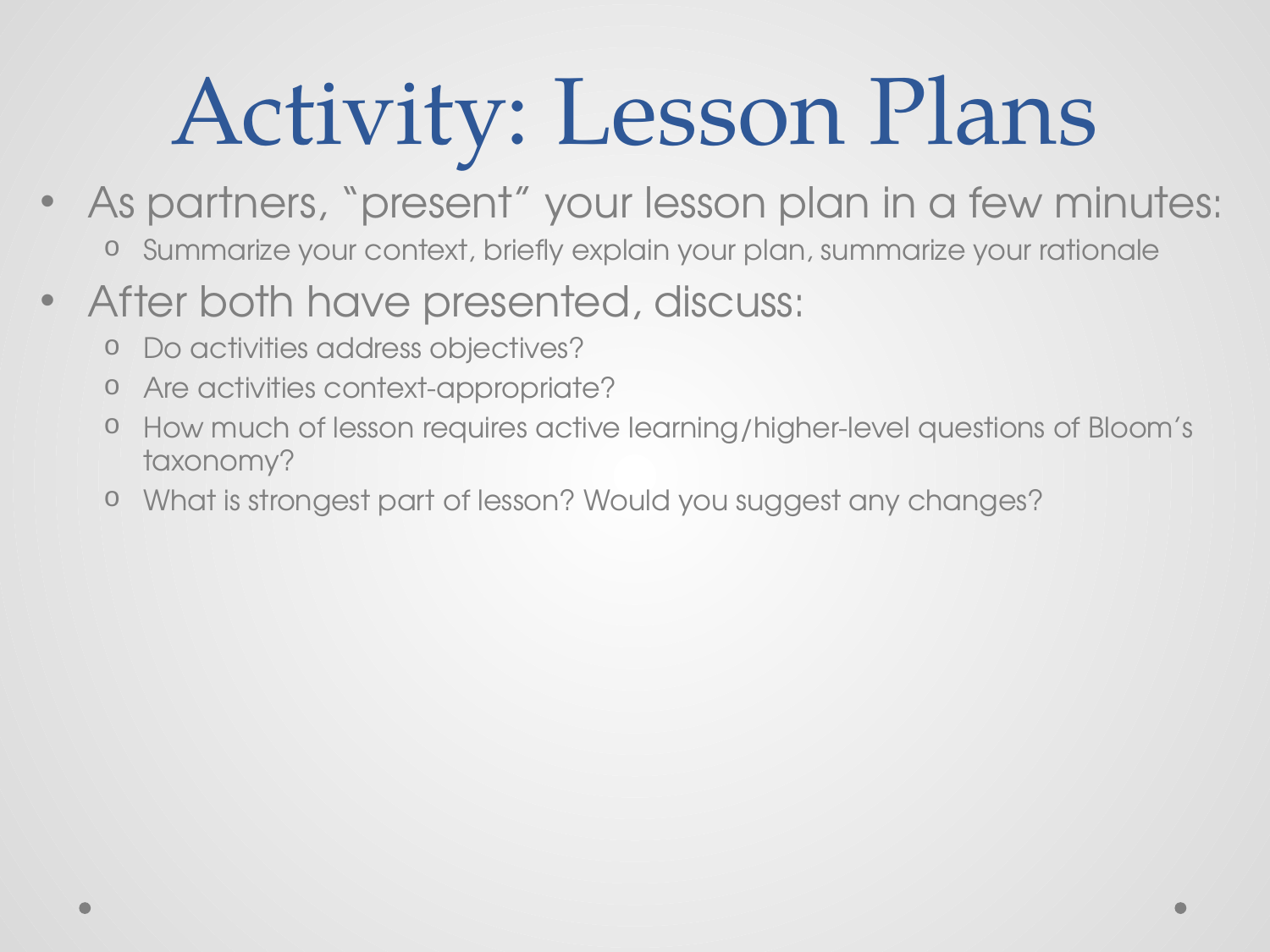

# Activity: Lesson Plans
As partners, “present” your lesson plan in a few minutes:
Summarize your context, briefly explain your plan, summarize your rationale
After both have presented, discuss:
Do activities address objectives?
Are activities context-appropriate?
How much of lesson requires active learning/higher-level questions of Bloom’s taxonomy?
What is strongest part of lesson? Would you suggest any changes?